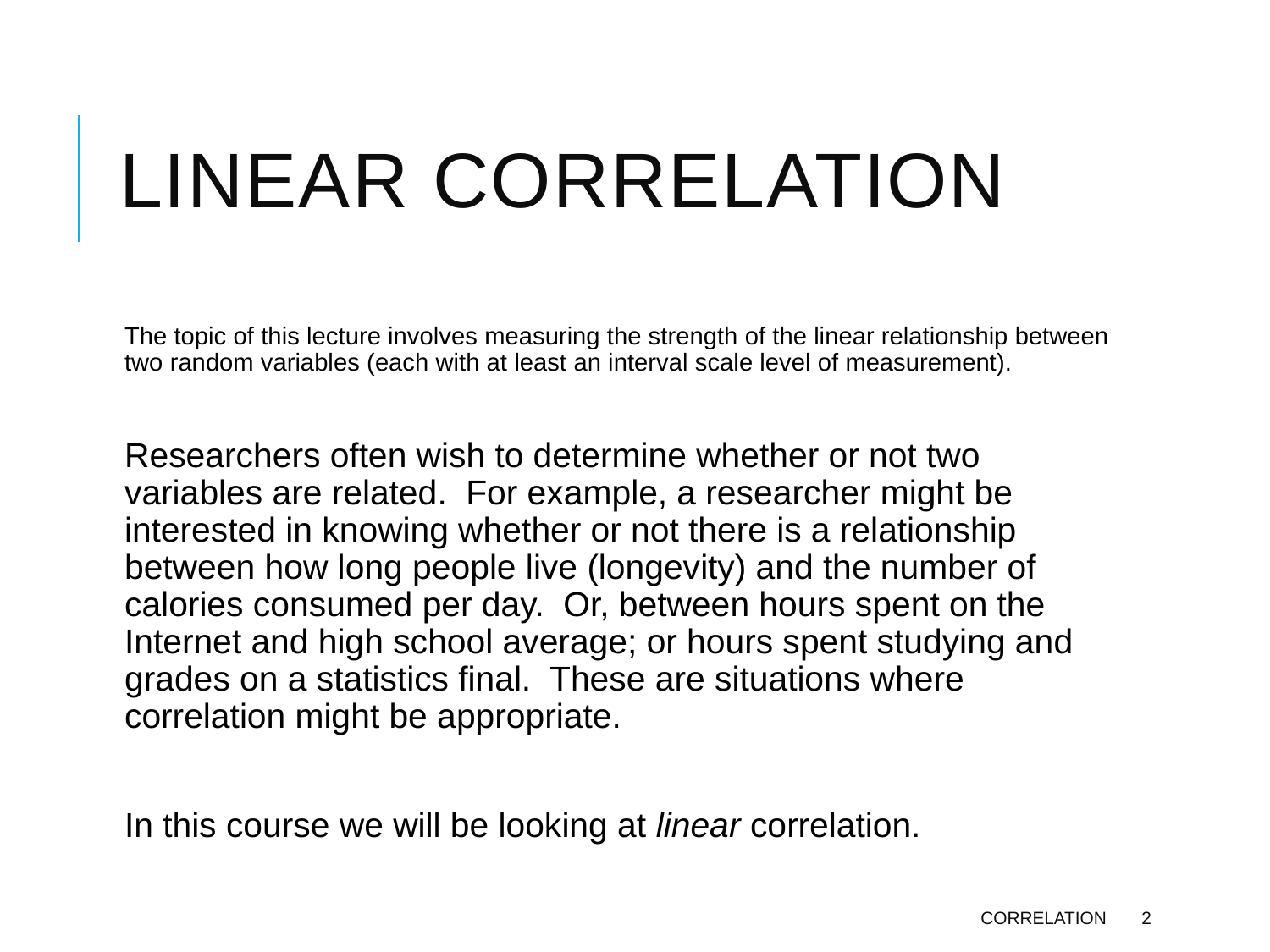

# Linear Correlation
The topic of this lecture involves measuring the strength of the linear relationship between two random variables (each with at least an interval scale level of measurement).

Researchers often wish to determine whether or not two variables are related.  For example, a researcher might be interested in knowing whether or not there is a relationship between how long people live (longevity) and the number of calories consumed per day.  Or, between hours spent on the Internet and high school average; or hours spent studying and grades on a statistics final.  These are situations where correlation might be appropriate.

In this course we will be looking at linear correlation.
Correlation
2